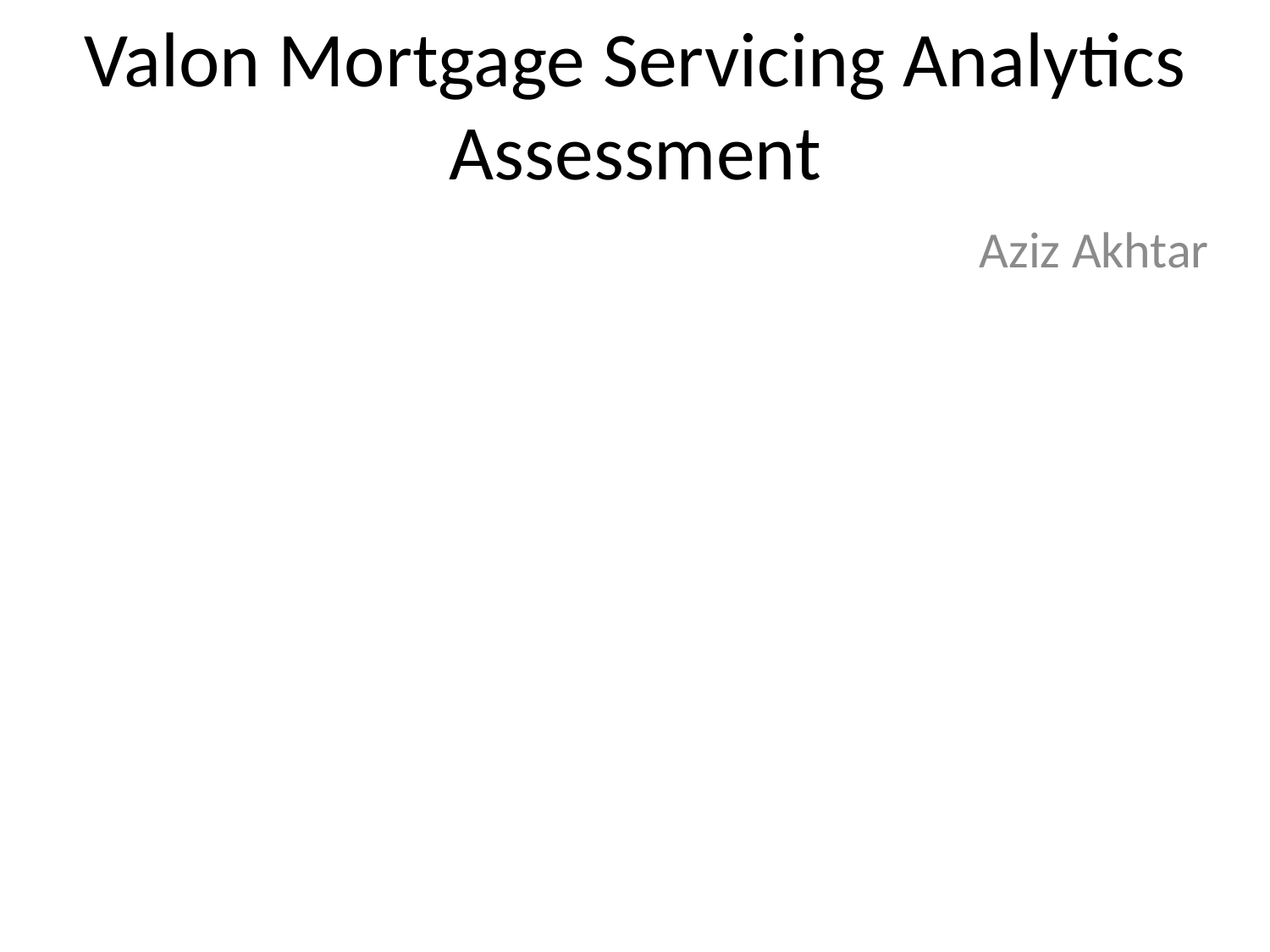

# Valon Mortgage Servicing Analytics Assessment
Aziz Akhtar